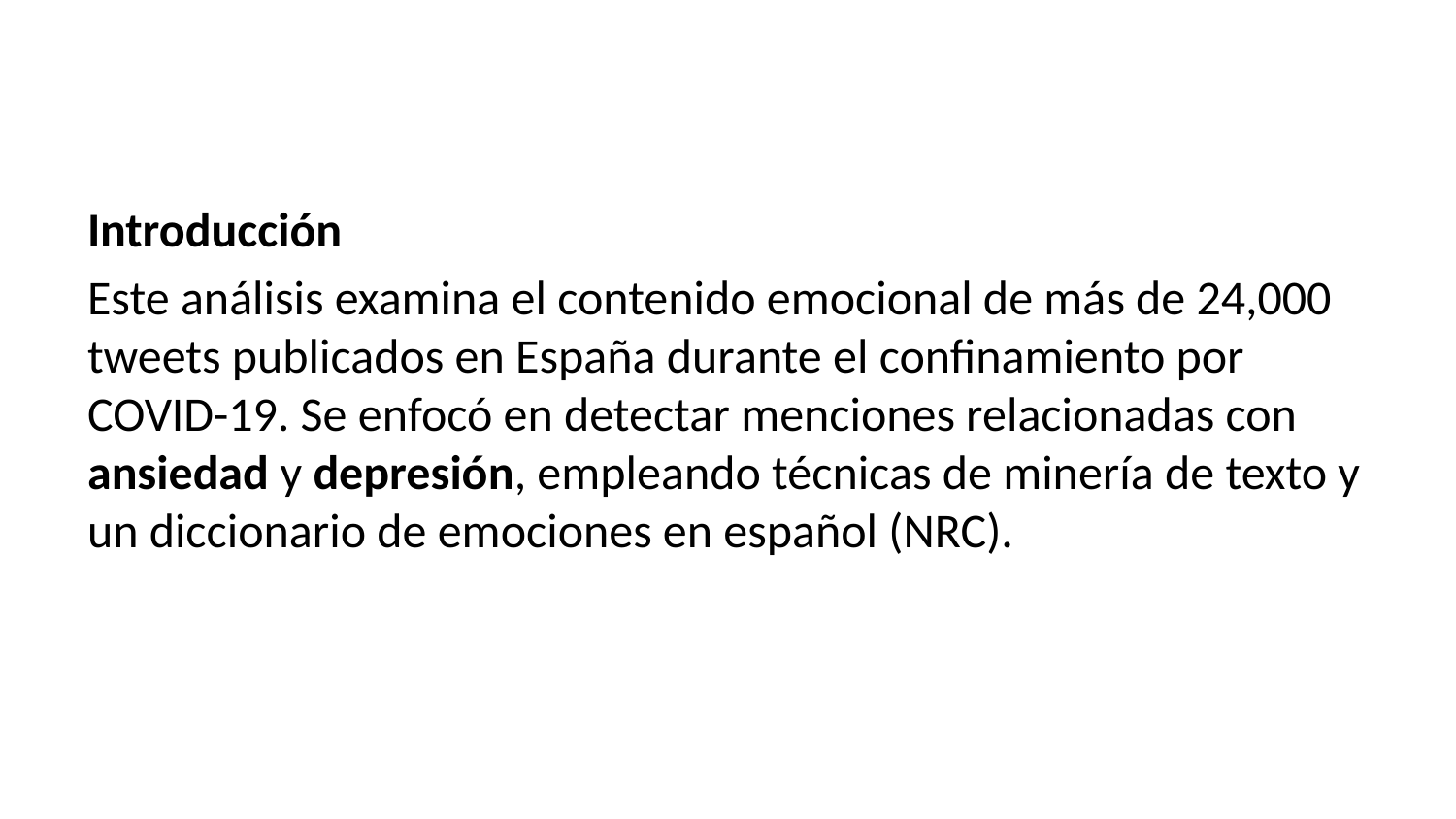

Introducción
Este análisis examina el contenido emocional de más de 24,000 tweets publicados en España durante el confinamiento por COVID-19. Se enfocó en detectar menciones relacionadas con ansiedad y depresión, empleando técnicas de minería de texto y un diccionario de emociones en español (NRC).